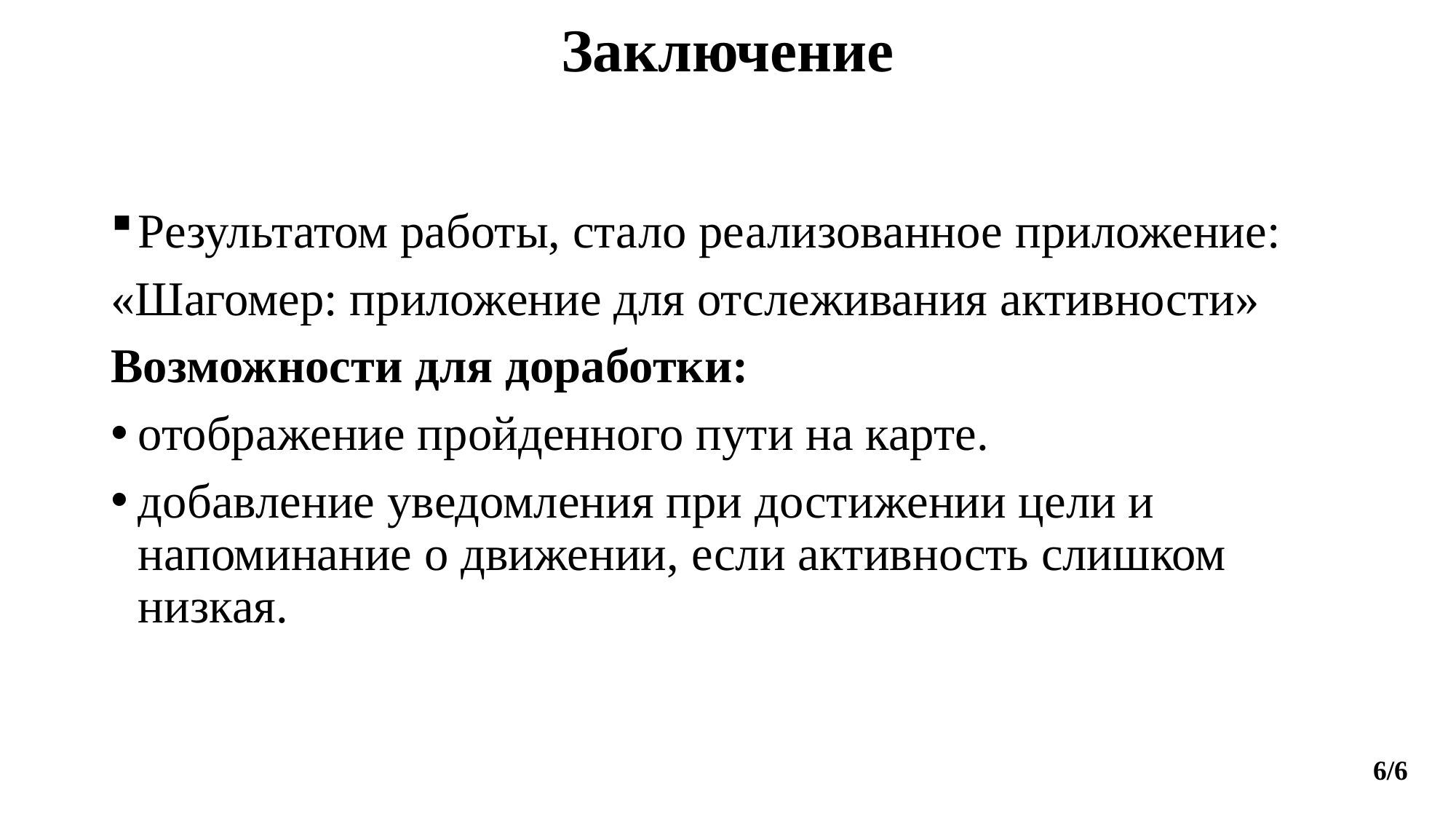

# Заключение
Результатом работы, стало реализованное приложение:
«Шагомер: приложение для отслеживания активности»
Возможности для доработки:
отображение пройденного пути на карте.
добавление уведомления при достижении цели и напоминание о движении, если активность слишком низкая.

6/6